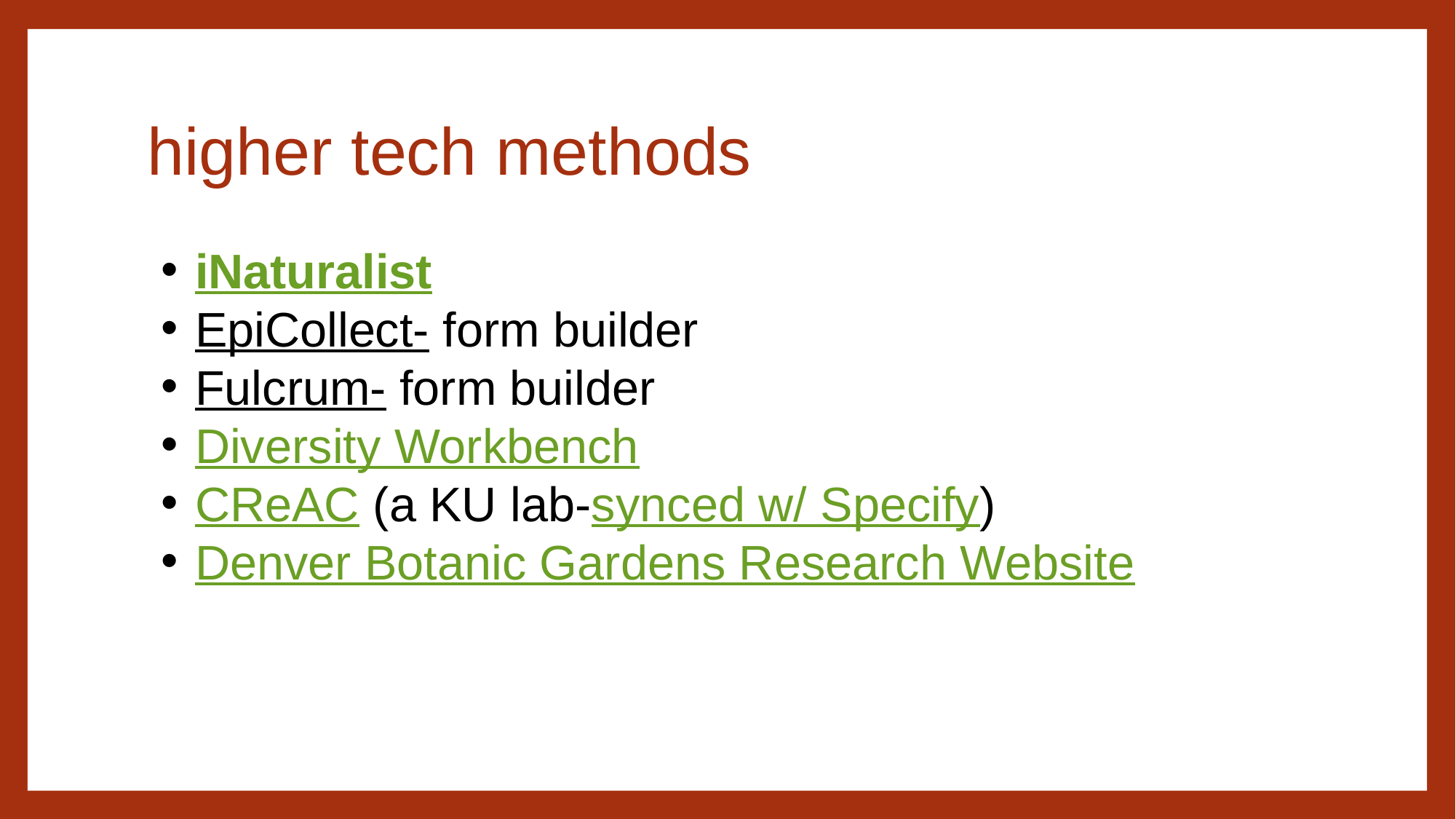

# higher tech methods
iNaturalist
EpiCollect- form builder
Fulcrum- form builder
Diversity Workbench
CReAC (a KU lab-synced w/ Specify)
Denver Botanic Gardens Research Website